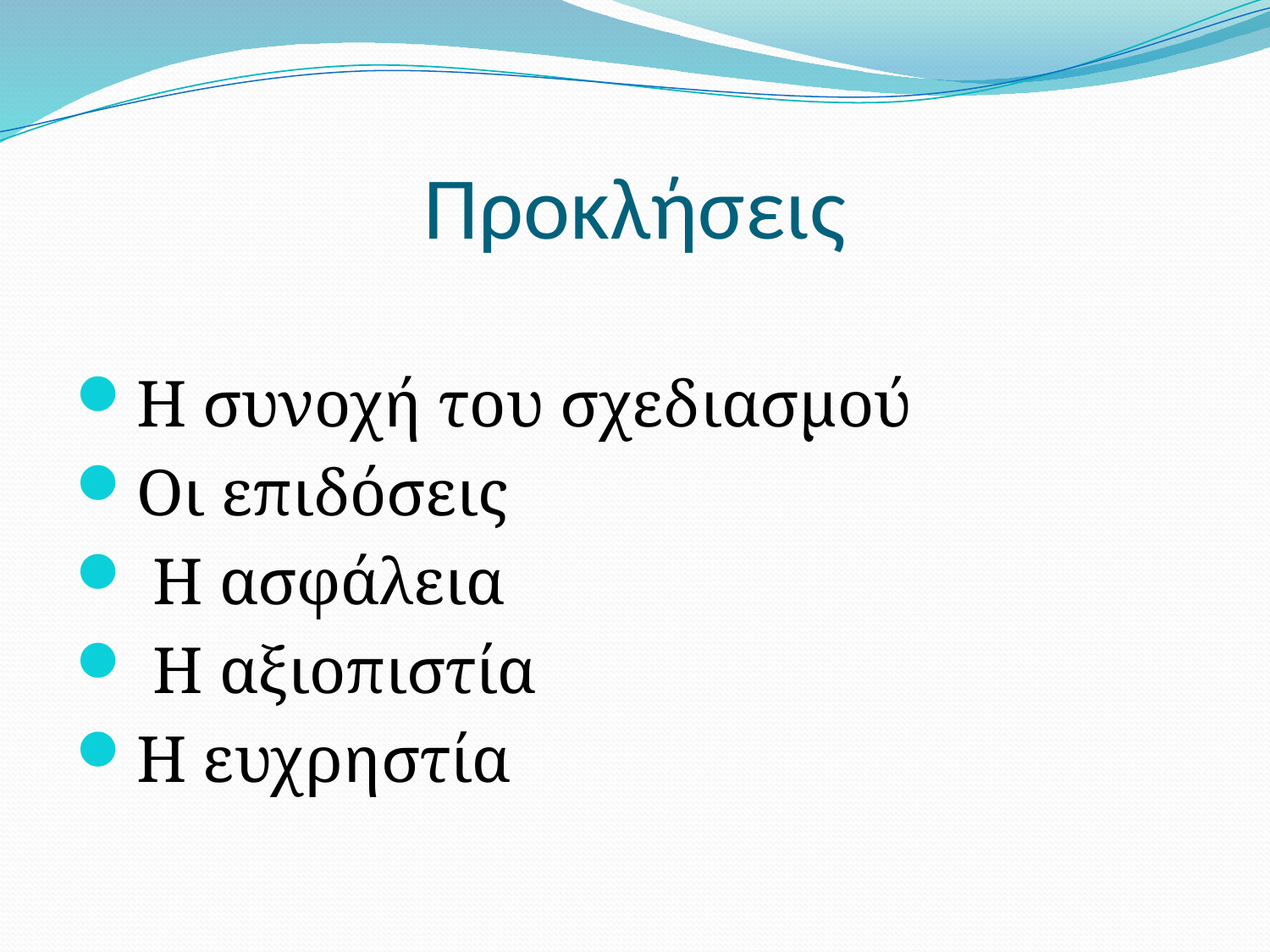

# Προκλήσεις
Η συνοχή του σχεδιασμού
Οι επιδόσεις
 Η ασφάλεια
 Η αξιοπιστία
Η ευχρηστία